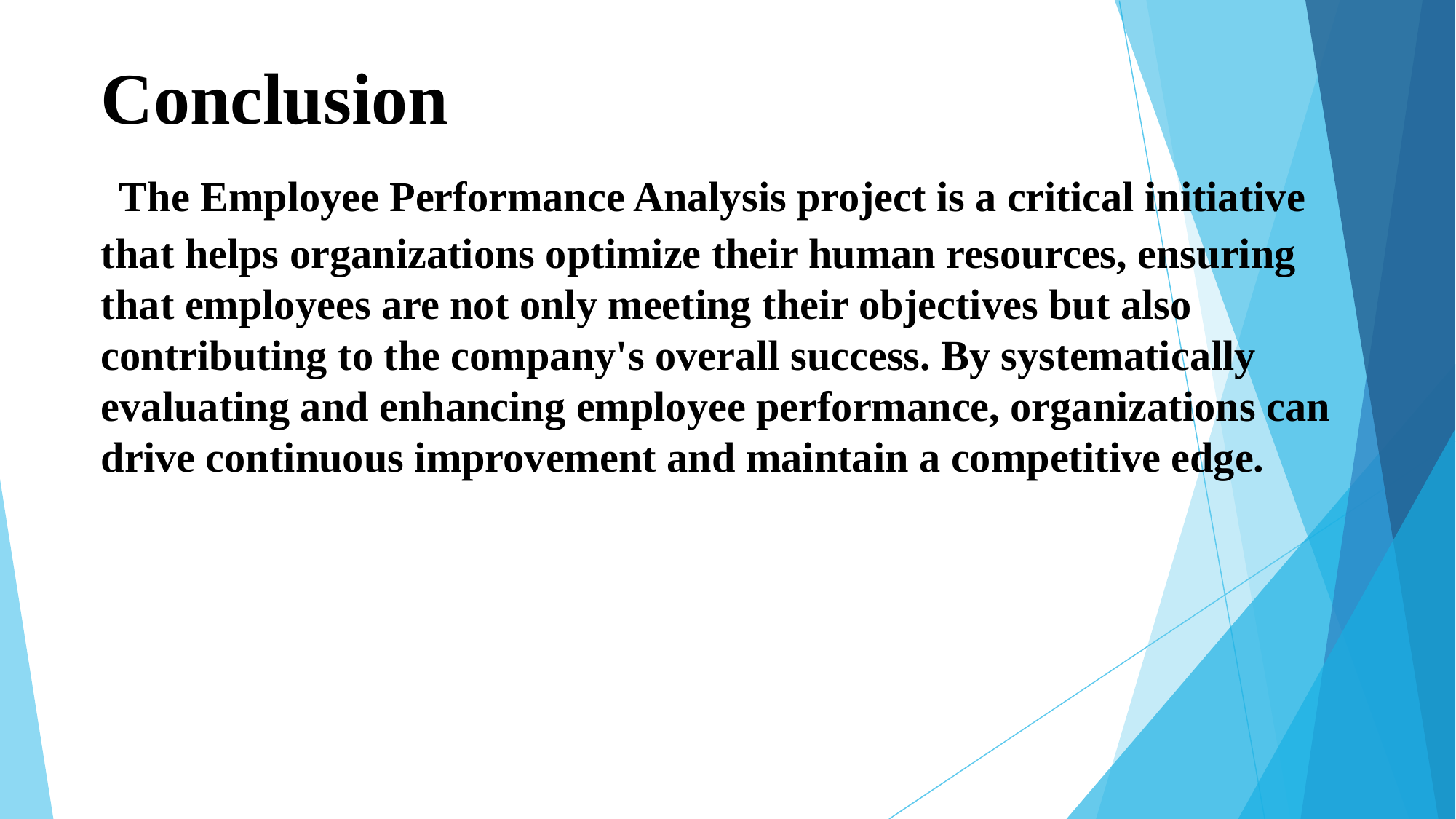

# Conclusion The Employee Performance Analysis project is a critical initiative that helps organizations optimize their human resources, ensuring that employees are not only meeting their objectives but also contributing to the company's overall success. By systematically evaluating and enhancing employee performance, organizations can drive continuous improvement and maintain a competitive edge.